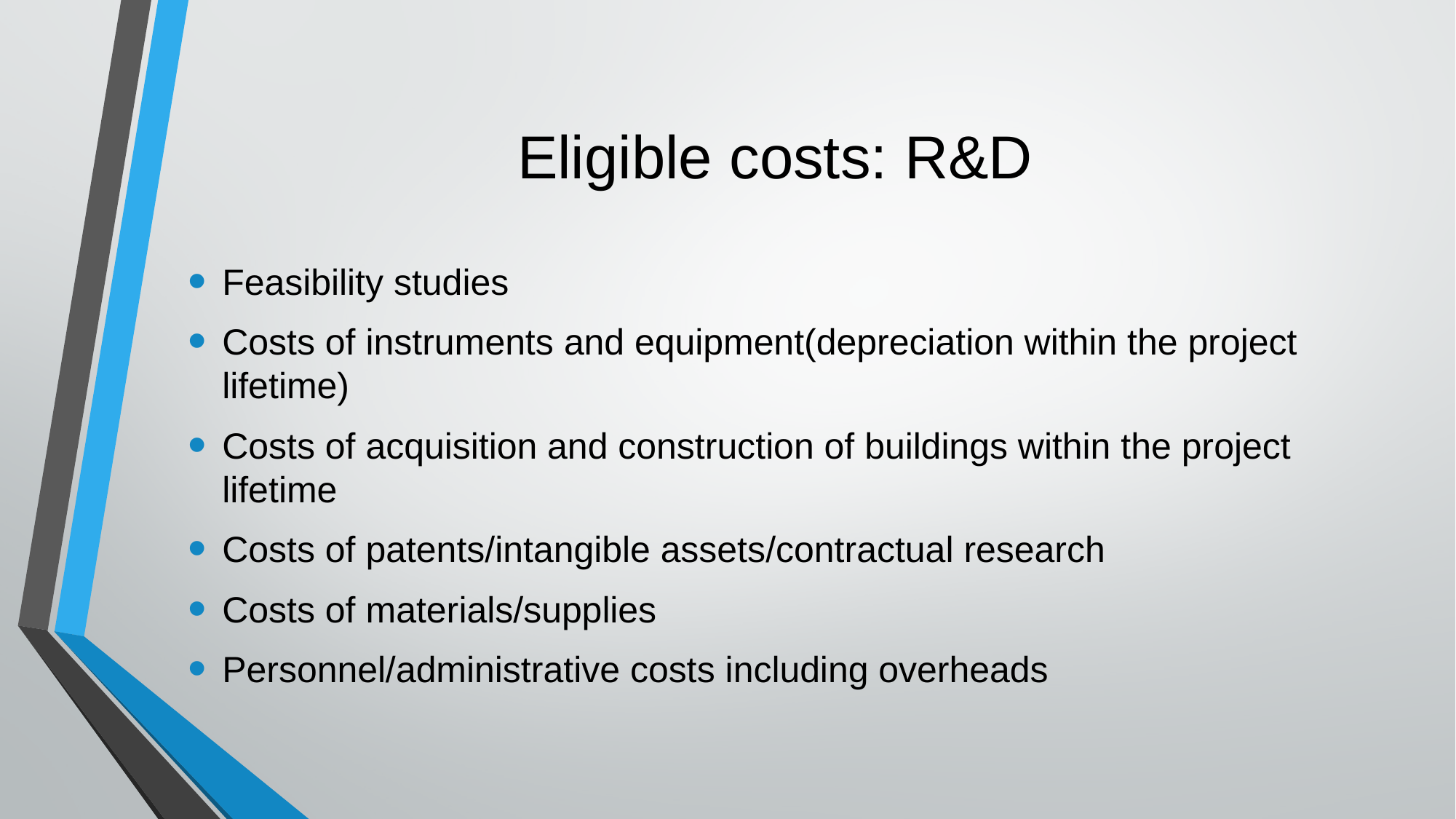

# Eligible costs: R&D
Feasibility studies
Costs of instruments and equipment(depreciation within the project lifetime)
Costs of acquisition and construction of buildings within the project lifetime
Costs of patents/intangible assets/contractual research
Costs of materials/supplies
Personnel/administrative costs including overheads